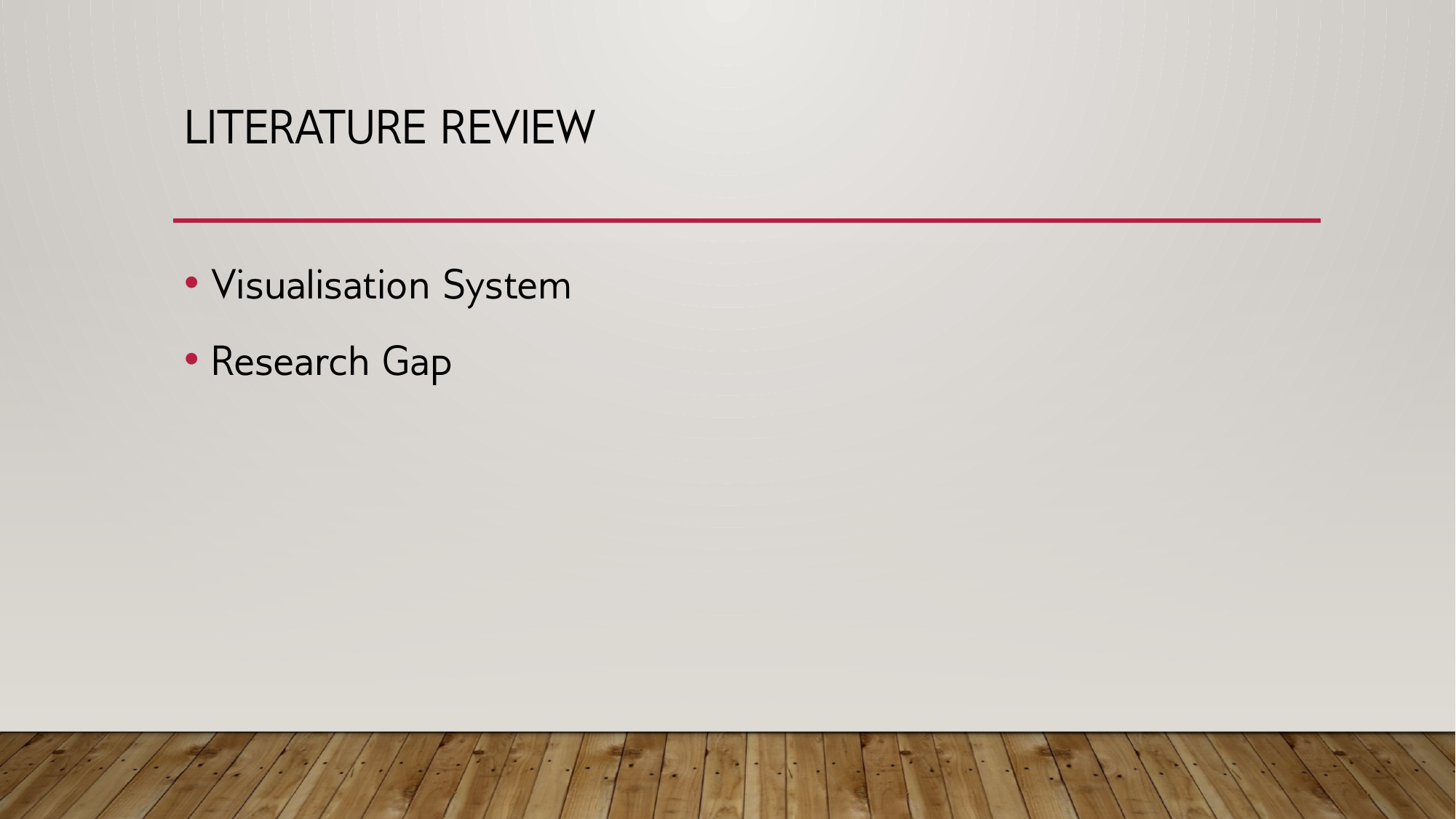

# Literature Review
Visualisation System
Research Gap